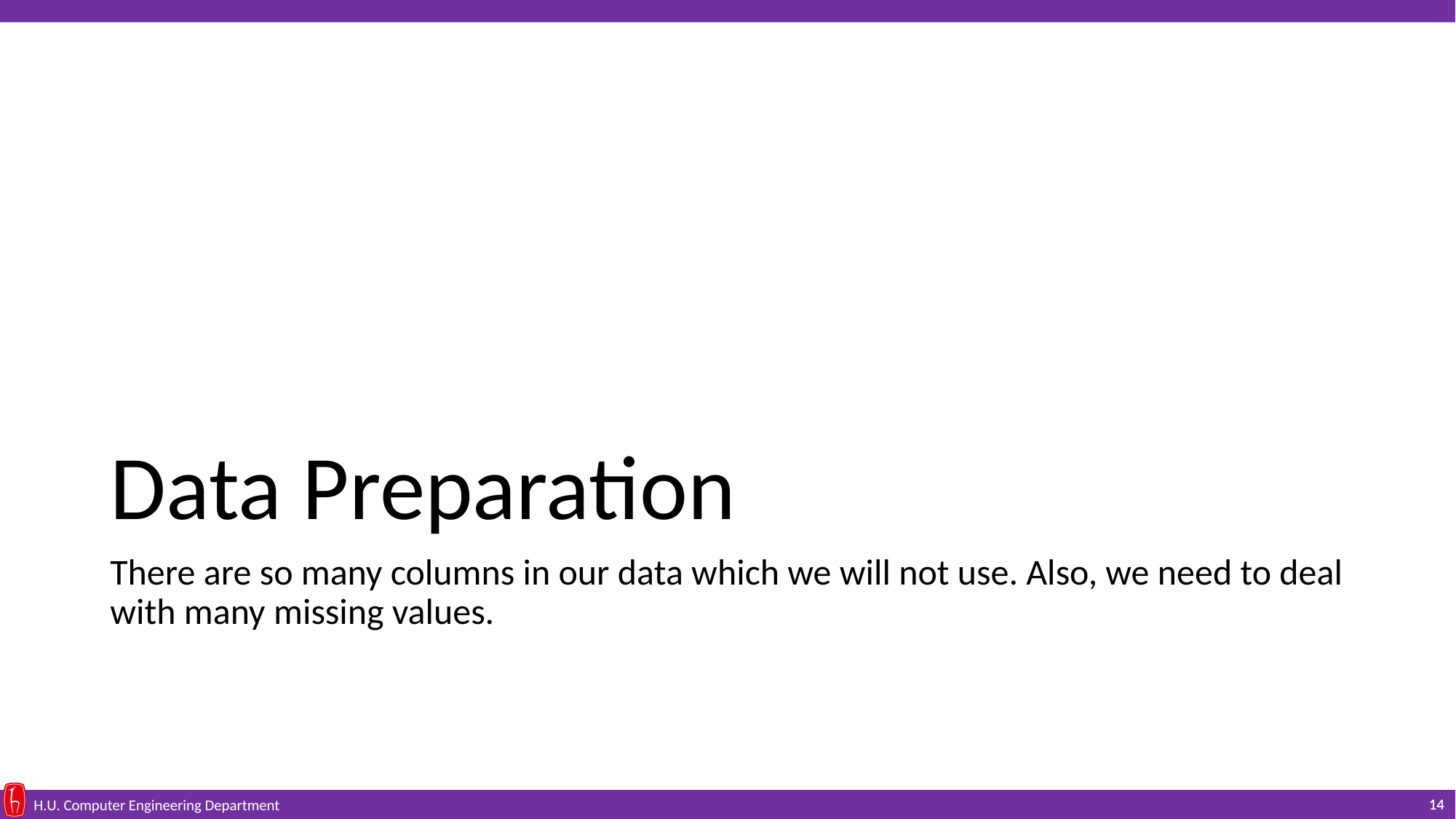

# Data Preparation
There are so many columns in our data which we will not use. Also, we need to deal with many missing values.
14